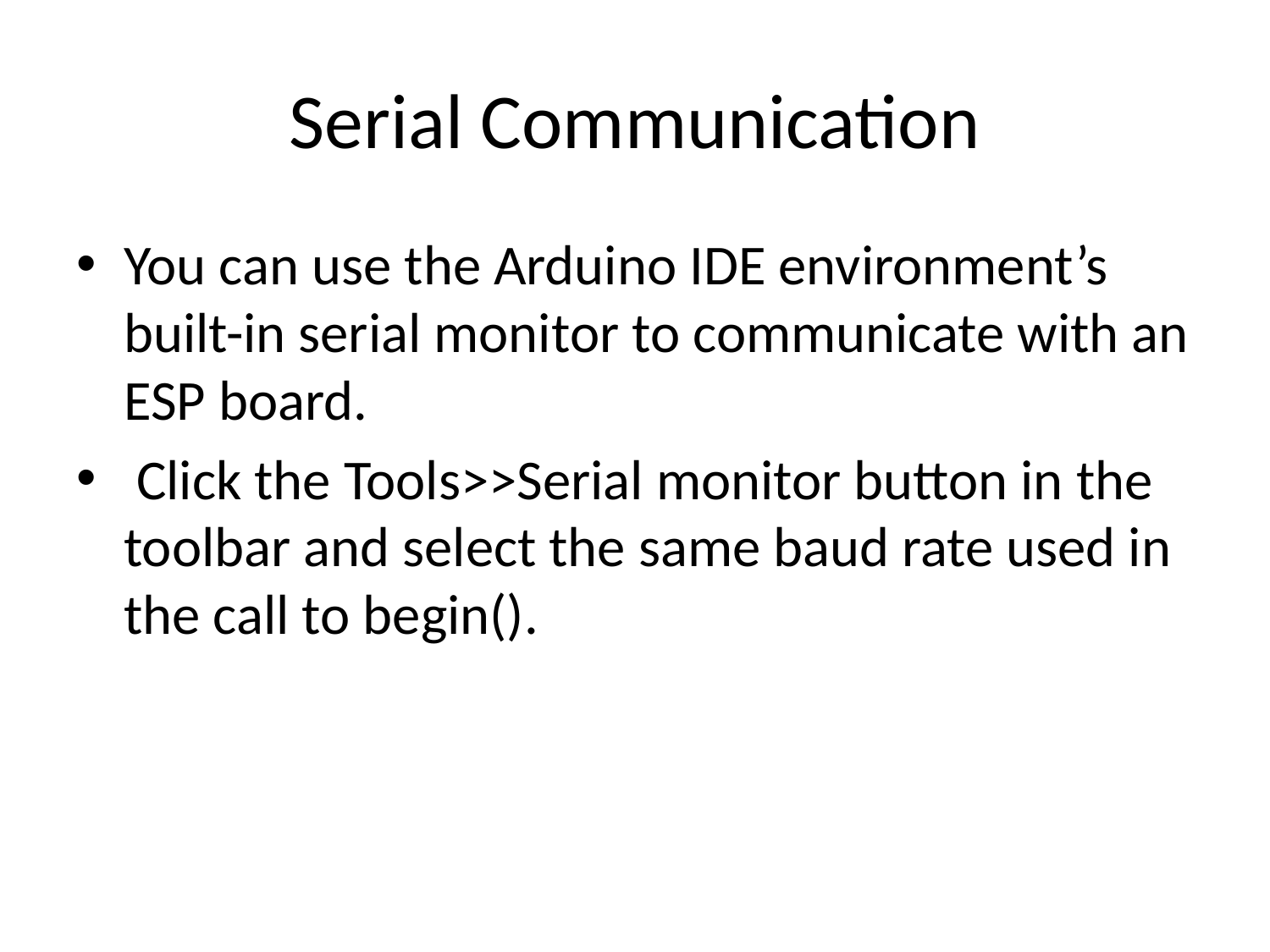

# Serial Communication
You can use the Arduino IDE environment’s built-in serial monitor to communicate with an ESP board.
 Click the Tools>>Serial monitor button in the toolbar and select the same baud rate used in the call to begin().